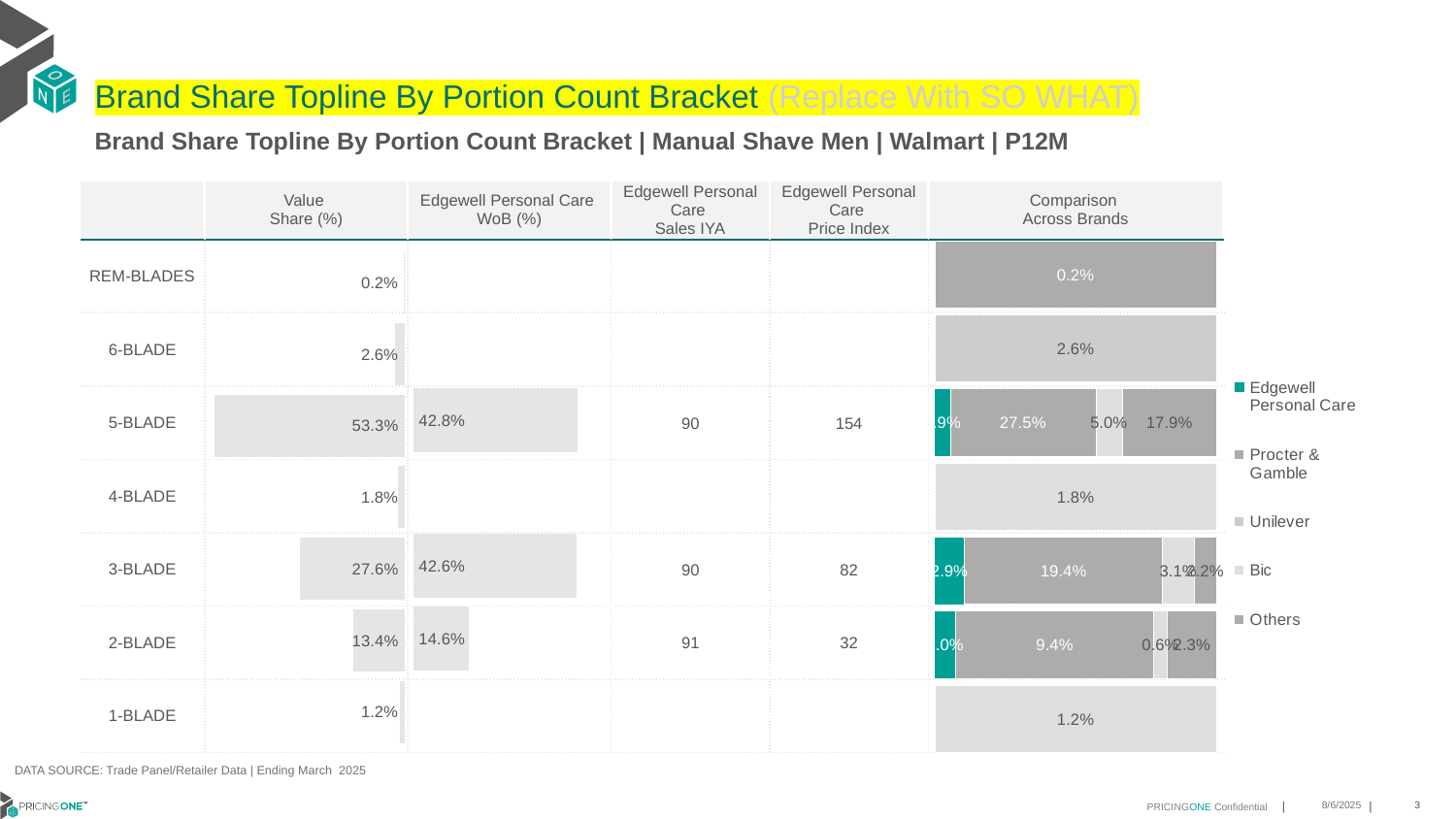

# Brand Share Topline By Portion Count Bracket (Replace With SO WHAT)
Brand Share Topline By Portion Count Bracket | Manual Shave Men | Walmart | P12M
|  | Value Share (%) | Edgewell Personal Care WoB (%) | Edgewell Personal Care Sales IYA | Edgewell Personal Care Price Index | Comparison Across Brands |
| --- | --- | --- | --- | --- | --- |
| REM-BLADES |  |  |  |  |  |
| 6-BLADE |  |  |  |  |  |
| 5-BLADE |  |  | 90 | 154 |  |
| 4-BLADE |  |  |  |  |  |
| 3-BLADE |  |  | 90 | 82 |  |
| 2-BLADE |  |  | 91 | 32 |  |
| 1-BLADE |  |  |  |  |  |

### Chart

| Category | Edgewell Personal Care | Procter & Gamble | Unilever | Bic | Others |
|---|---|---|---|---|---|
| REM-BLADES | None | 0.002090288547889013 | None | None | None |
| 6-BLADE | None | None | 0.025966747969915147 | None | None |
| 5-BLADE | 0.02942879524760038 | 0.2749240769838307 | None | 0.04961725473418034 | 0.17854599921729294 |
| 4-BLADE | None | None | None | 0.01781662121258916 | None |
| 3-BLADE | 0.029288583235655086 | 0.19387699870056102 | None | 0.030663975561196342 | 0.022324567982158063 |
| 2-BLADE | 0.01005039351495862 | 0.09394139049554437 | None | 0.00645653322591298 | 0.023396889923773145 |
| 1-BLADE | None | None | None | 0.011587064565254905 | None |

### Chart

| Category | Value Share |
|---|---|
|  | 0.002092230536875436 |

### Chart

| Category | Brand WoB % |
|---|---|
|  | None |
DATA SOURCE: Trade Panel/Retailer Data | Ending March  2025

8/6/2025
3